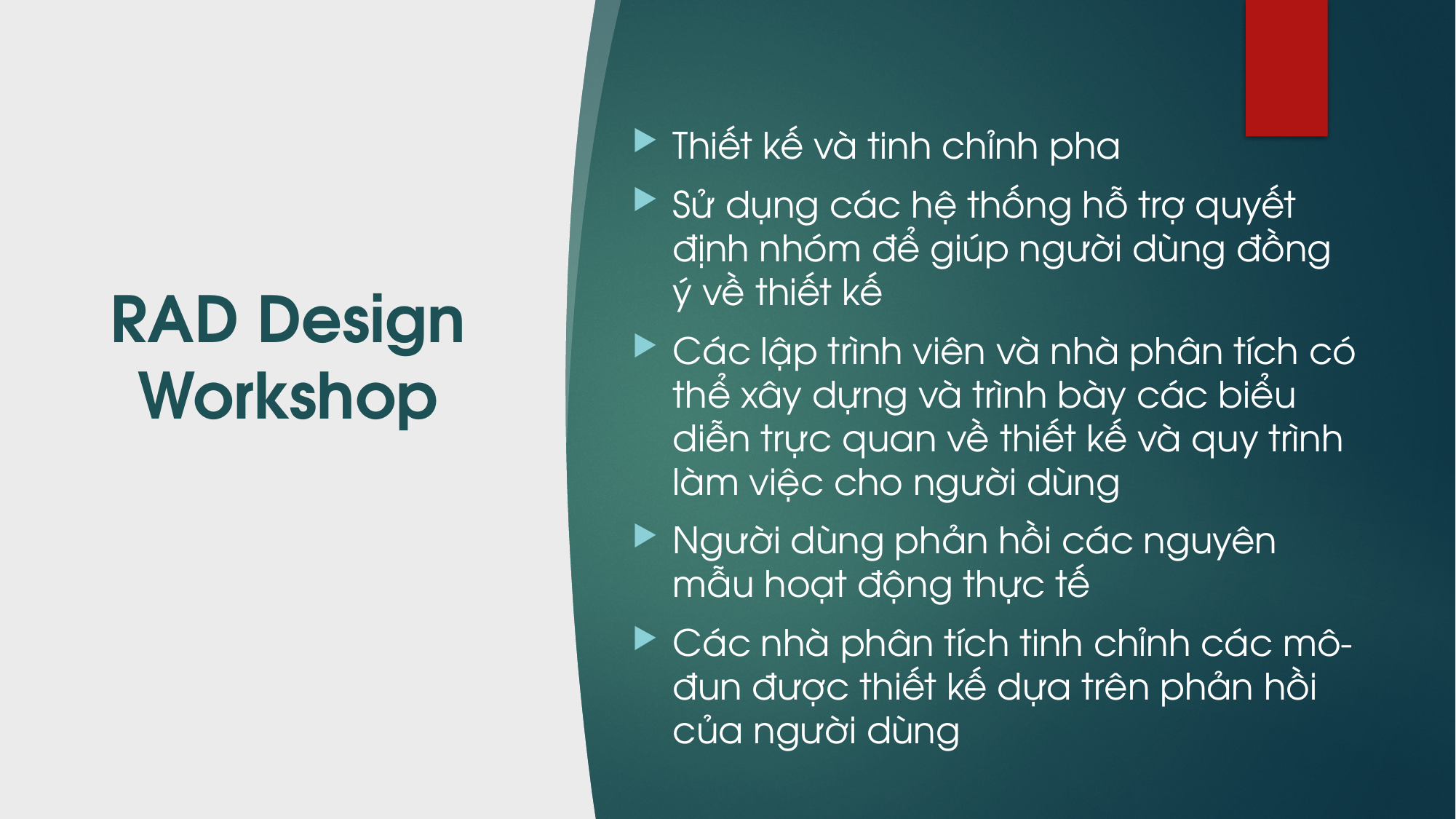

Thiết kế và tinh chỉnh pha
Sử dụng các hệ thống hỗ trợ quyết định nhóm để giúp người dùng đồng ý về thiết kế
Các lập trình viên và nhà phân tích có thể xây dựng và trình bày các biểu diễn trực quan về thiết kế và quy trình làm việc cho người dùng
Người dùng phản hồi các nguyên mẫu hoạt động thực tế
Các nhà phân tích tinh chỉnh các mô-đun được thiết kế dựa trên phản hồi của người dùng
# RAD Design Workshop